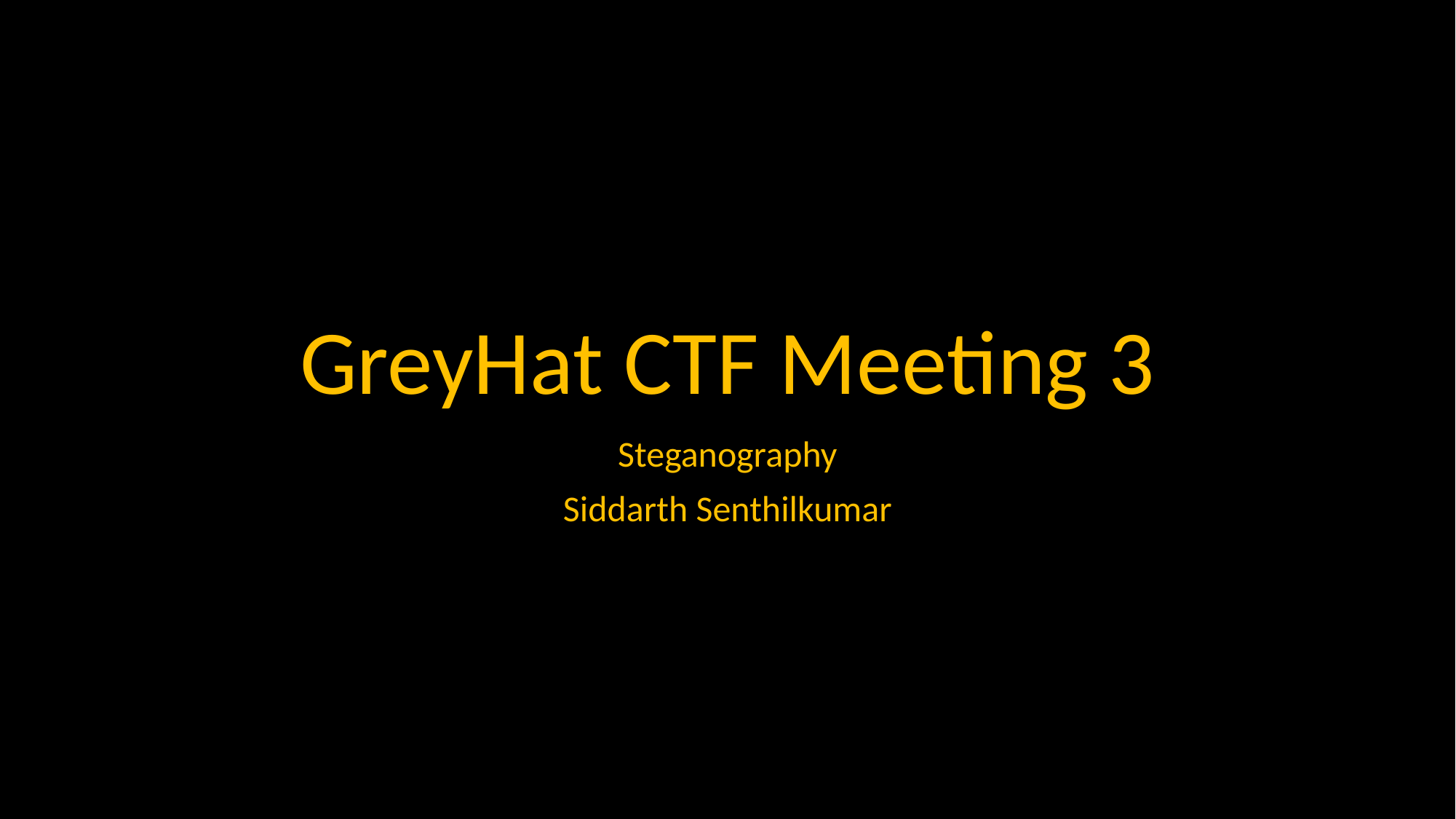

# GreyHat CTF Meeting 3
Steganography
Siddarth Senthilkumar